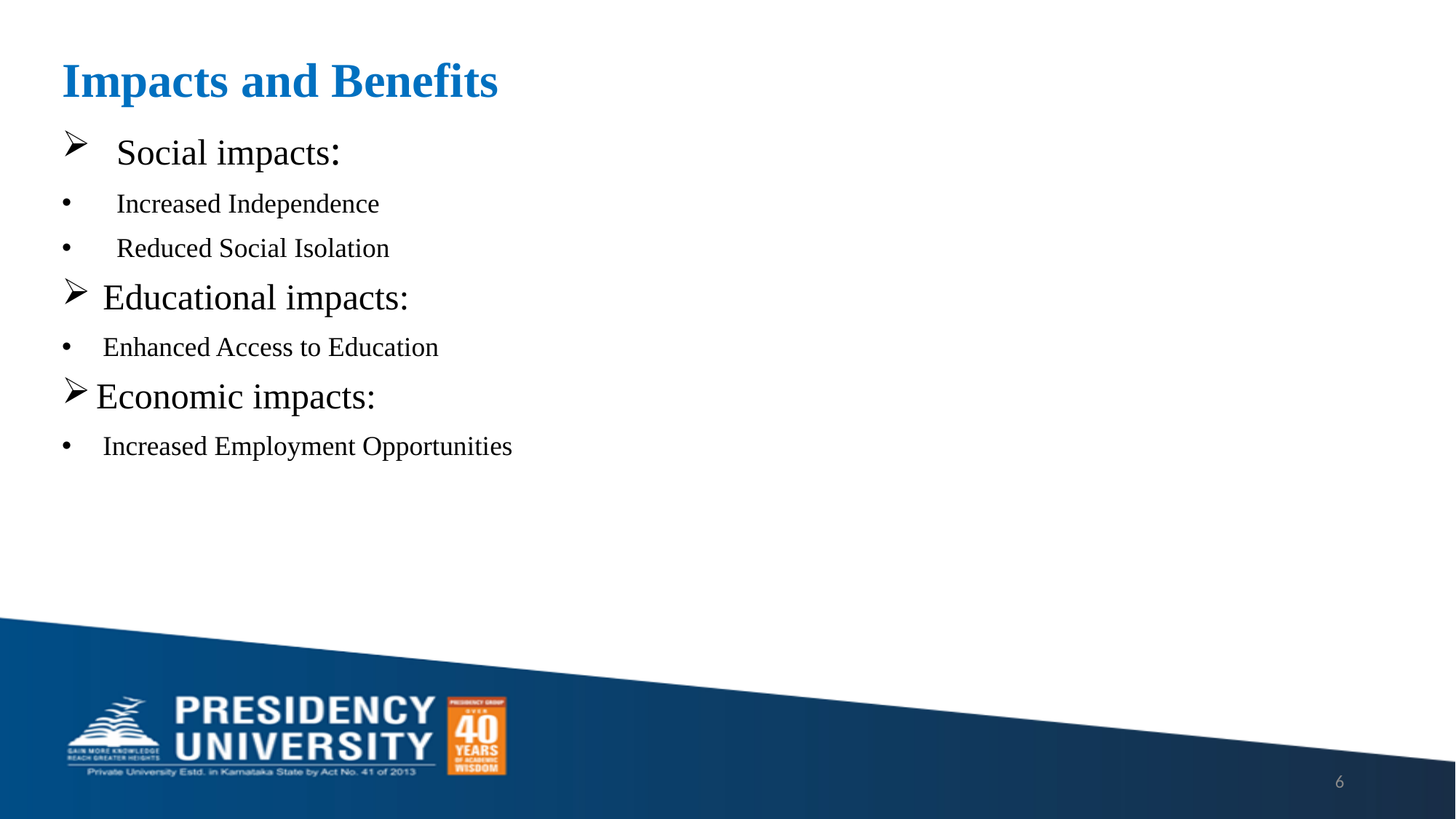

Impacts and Benefits
Social impacts:
Increased Independence
Reduced Social Isolation
Educational impacts:
Enhanced Access to Education
Economic impacts:
Increased Employment Opportunities
6